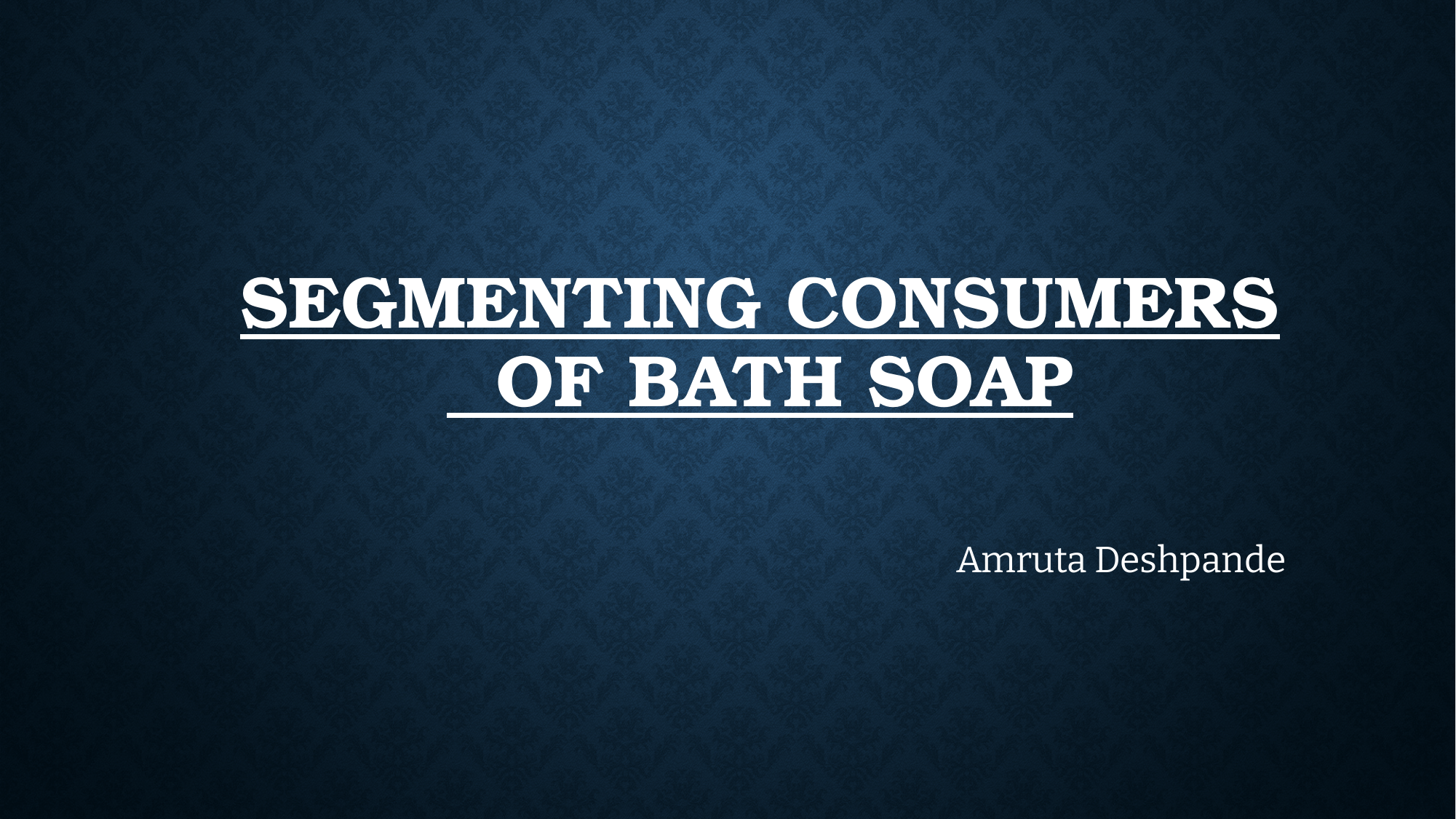

# SEGMENTING CONSUMERS   OF BATH SOAP
Amruta Deshpande